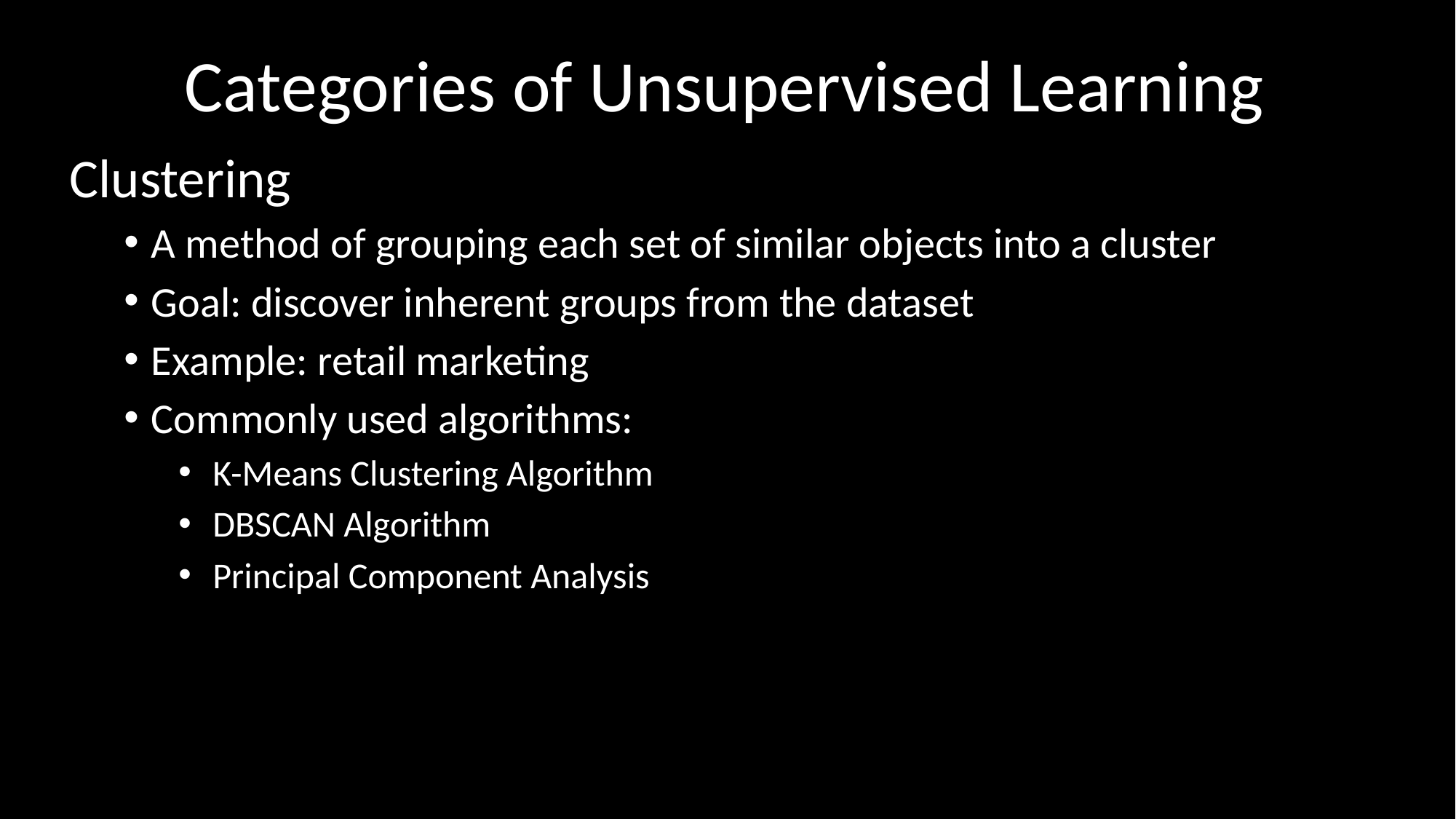

Categories of Unsupervised Learning
Clustering
A method of grouping each set of similar objects into a cluster
Goal: discover inherent groups from the dataset
Example: retail marketing
Commonly used algorithms:
K-Means Clustering Algorithm
DBSCAN Algorithm
Principal Component Analysis

# Search Problems